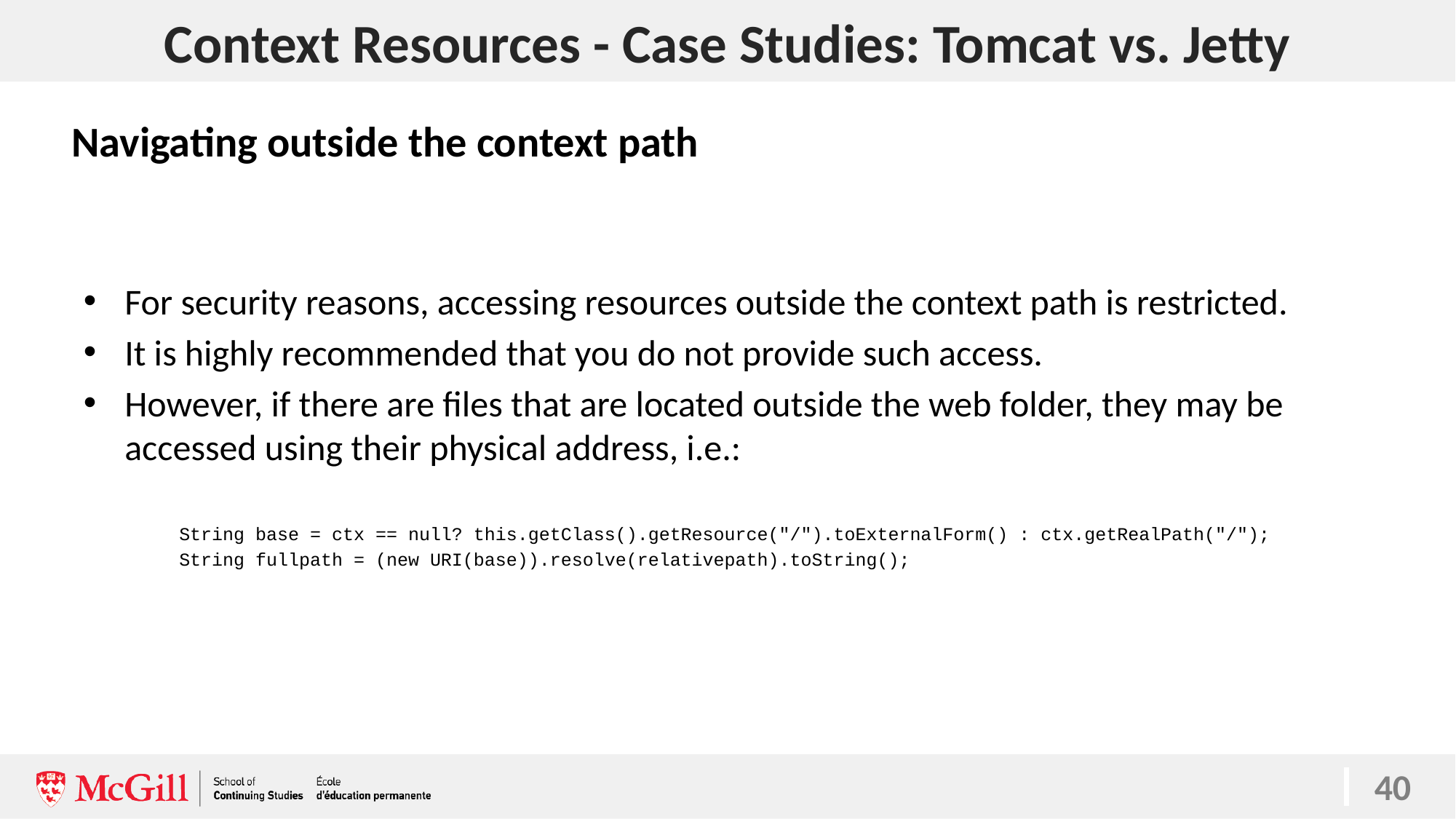

# Context Resources - Case Studies: Tomcat vs. Jetty
Navigating outside the context path
For security reasons, accessing resources outside the context path is restricted.
It is highly recommended that you do not provide such access.
However, if there are files that are located outside the web folder, they may be accessed using their physical address, i.e.:

String base = ctx == null? this.getClass().getResource("/").toExternalForm() : ctx.getRealPath("/");
String fullpath = (new URI(base)).resolve(relativepath).toString();